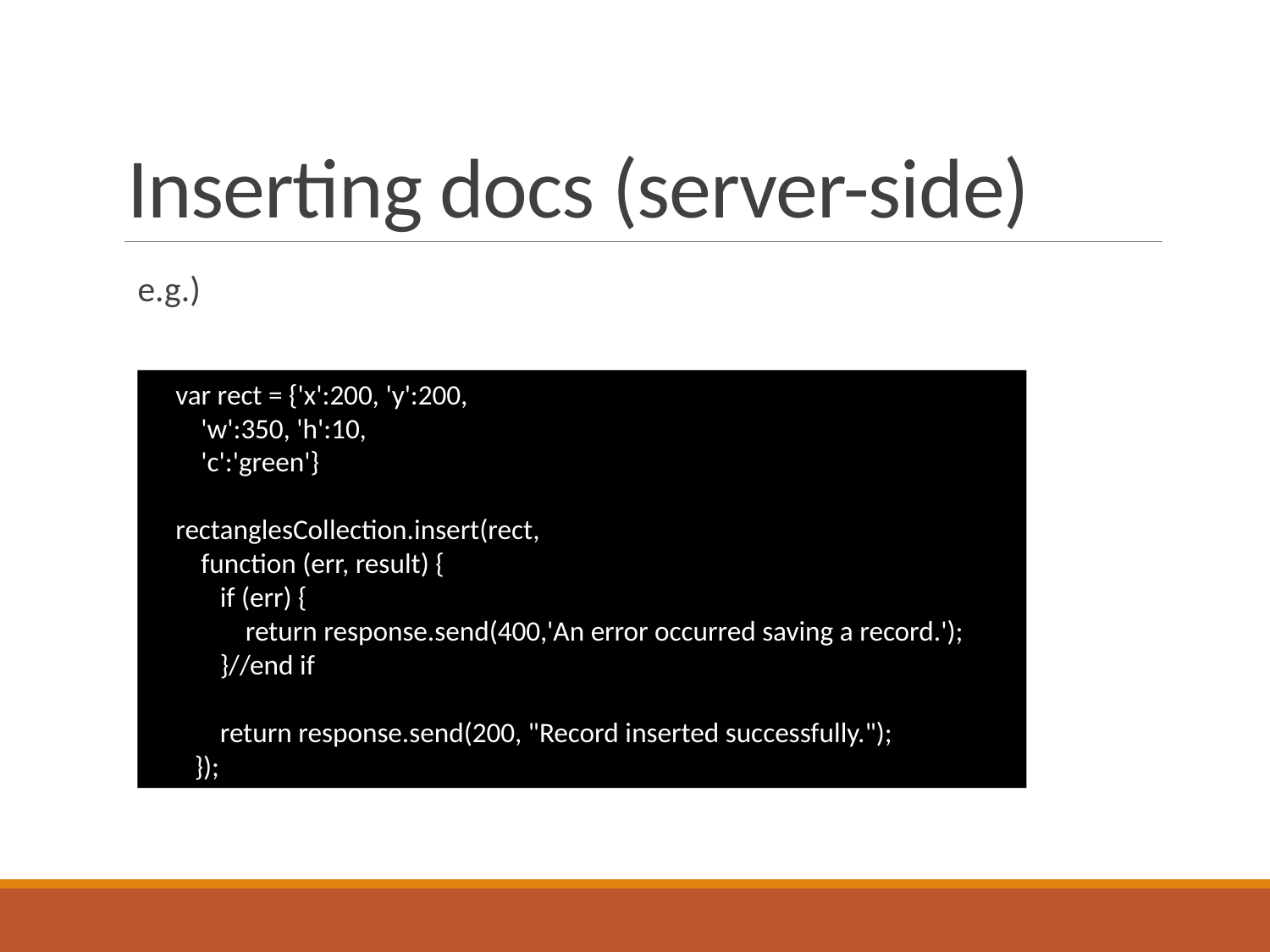

# Inserting docs (server-side)
e.g.)
    var rect = {'x':200, 'y':200,
        'w':350, 'h':10,
        'c':'green'}

    rectanglesCollection.insert(rect,
        function (err, result) {
           if (err) {
               return response.send(400,'An error occurred saving a record.');
           }//end if

           return response.send(200, "Record inserted successfully.");
       });